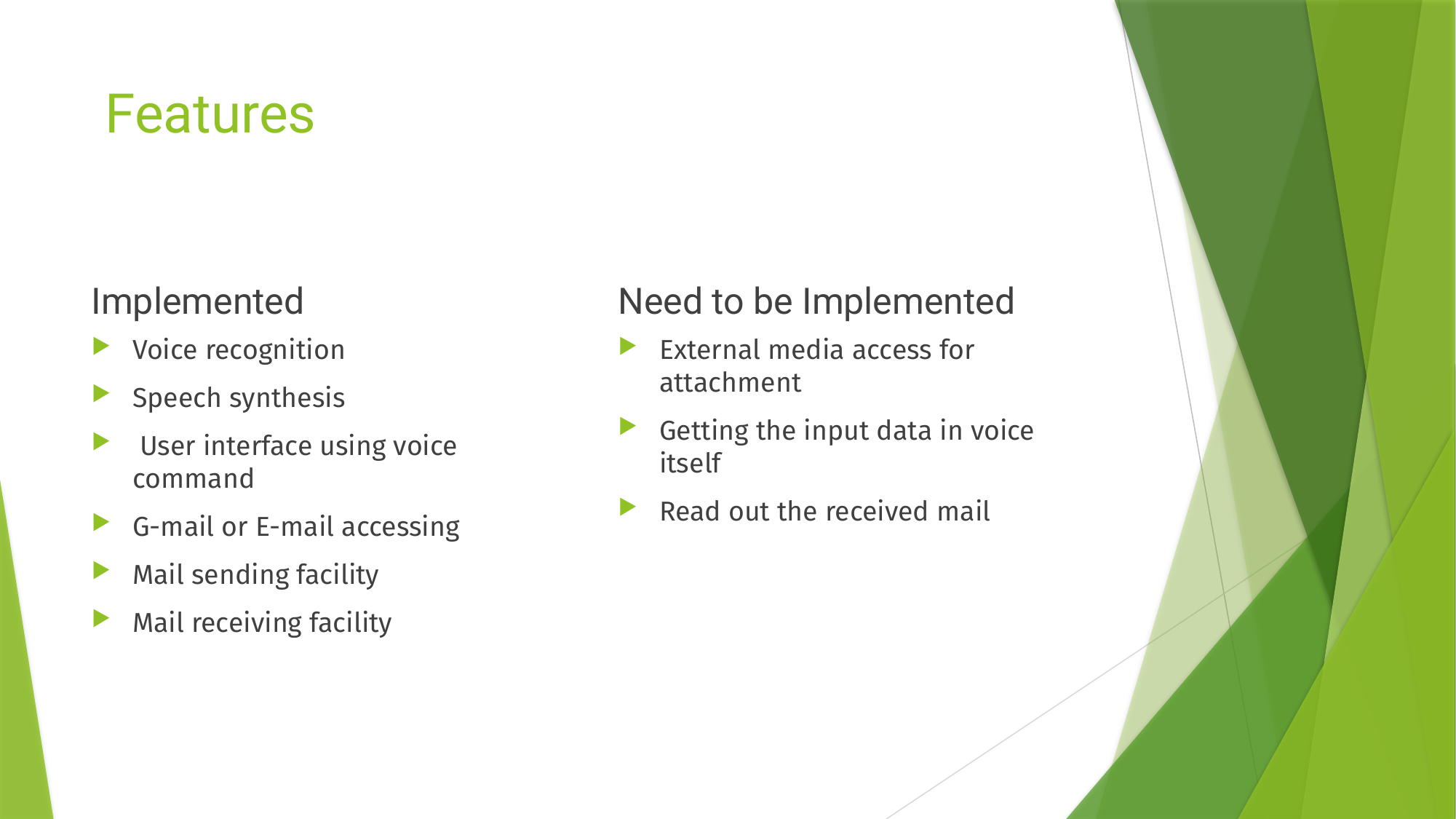

# Features
Implemented
Need to be Implemented
Voice recognition
Speech synthesis
 User interface using voice command
G-mail or E-mail accessing
Mail sending facility
Mail receiving facility

External media access for attachment
Getting the input data in voice itself
Read out the received mail